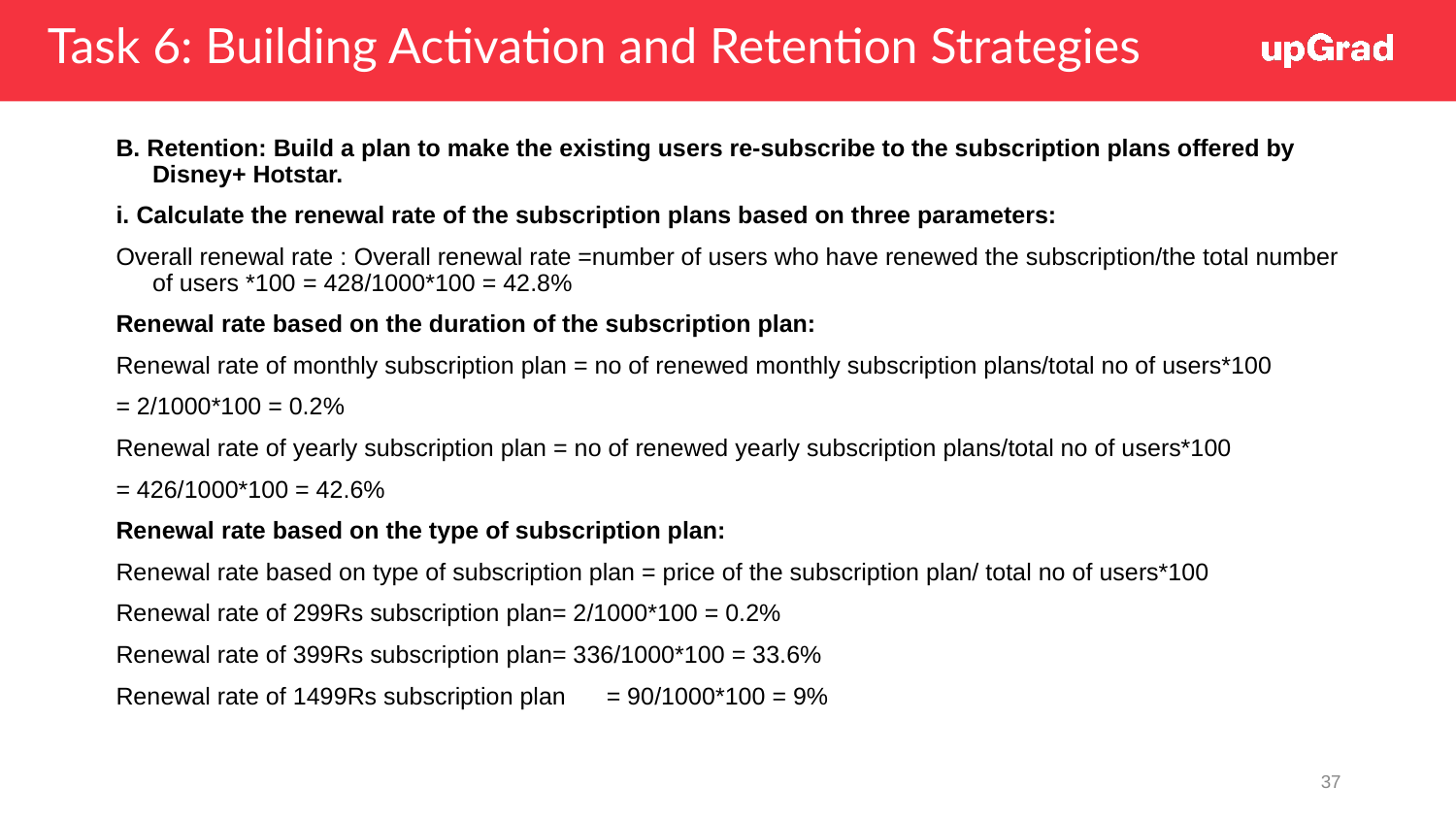

# Task 6: Building Activation and Retention Strategies
B. Retention: Build a plan to make the existing users re-subscribe to the subscription plans offered by Disney+ Hotstar.
i. Calculate the renewal rate of the subscription plans based on three parameters:
Overall renewal rate : Overall renewal rate =number of users who have renewed the subscription/the total number of users *100 = 428/1000*100 = 42.8%
Renewal rate based on the duration of the subscription plan:
Renewal rate of monthly subscription plan = no of renewed monthly subscription plans/total no of users*100
= 2/1000*100 = 0.2%
Renewal rate of yearly subscription plan = no of renewed yearly subscription plans/total no of users*100
= 426/1000*100 = 42.6%
Renewal rate based on the type of subscription plan:
Renewal rate based on type of subscription plan = price of the subscription plan/ total no of users*100
Renewal rate of 299Rs subscription plan= 2/1000*100 = 0.2%
Renewal rate of 399Rs subscription plan= 336/1000*100 = 33.6%
Renewal rate of 1499Rs subscription plan      = 90/1000*100 = 9%

37